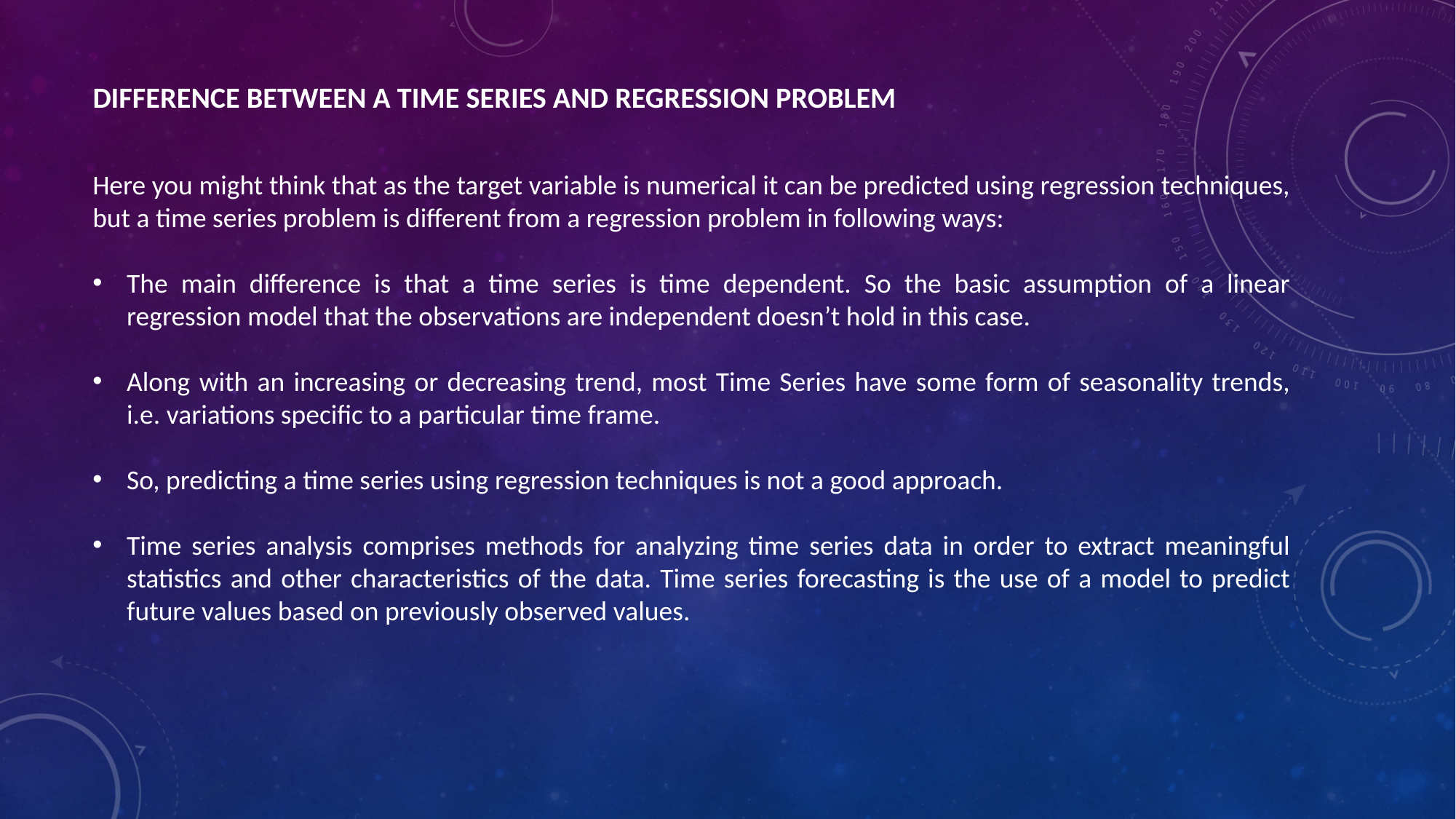

# Difference between a time series and regression problem
Here you might think that as the target variable is numerical it can be predicted using regression techniques, but a time series problem is different from a regression problem in following ways:

The main difference is that a time series is time dependent. So the basic assumption of a linear regression model that the observations are independent doesn’t hold in this case.

Along with an increasing or decreasing trend, most Time Series have some form of seasonality trends, i.e. variations specific to a particular time frame.

So, predicting a time series using regression techniques is not a good approach.

Time series analysis comprises methods for analyzing time series data in order to extract meaningful statistics and other characteristics of the data. Time series forecasting is the use of a model to predict future values based on previously observed values.